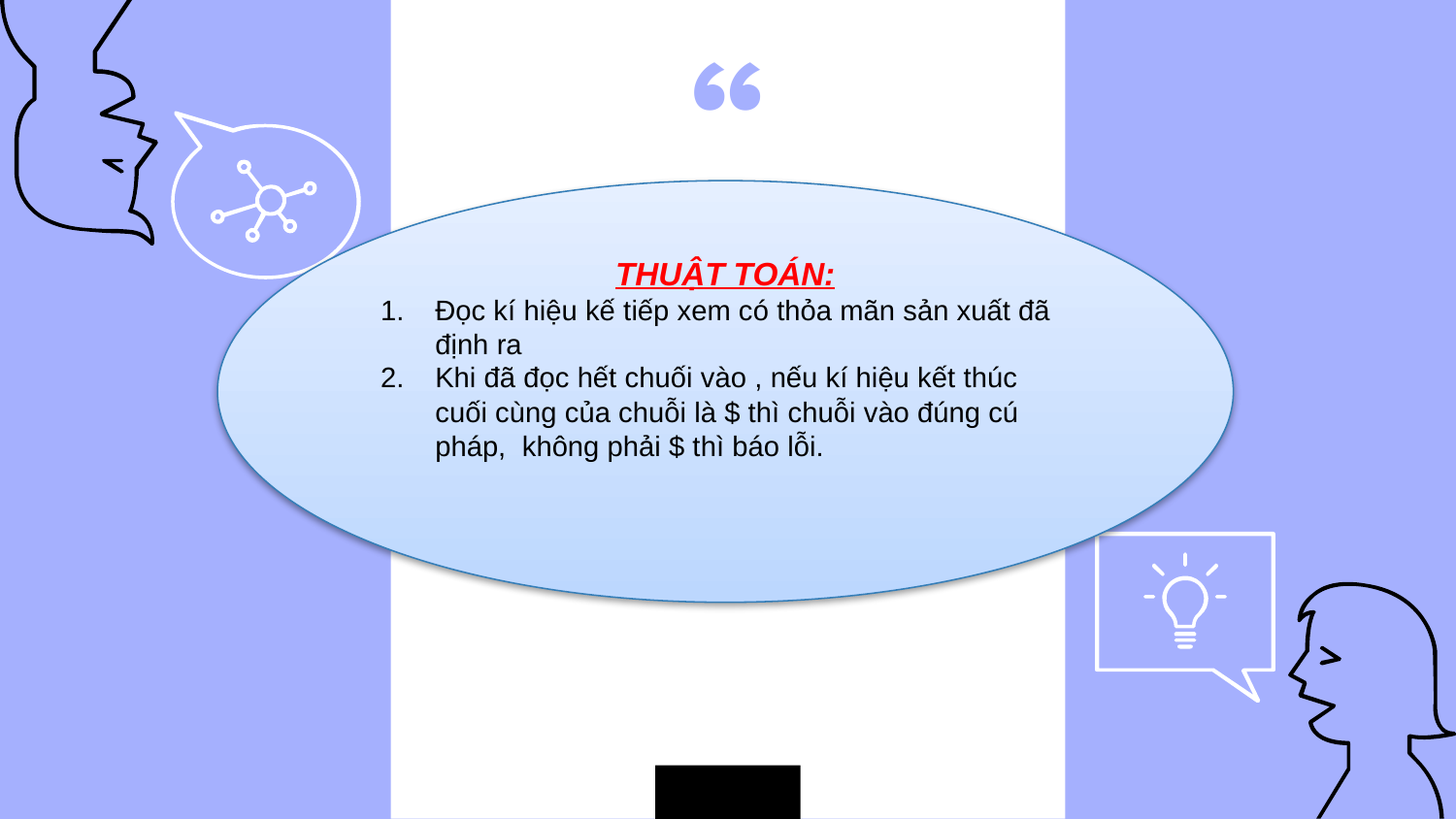

THUẬT TOÁN:
Đọc kí hiệu kế tiếp xem có thỏa mãn sản xuất đã định ra
Khi đã đọc hết chuối vào , nếu kí hiệu kết thúc cuối cùng của chuỗi là $ thì chuỗi vào đúng cú pháp,  không phải $ thì báo lỗi.